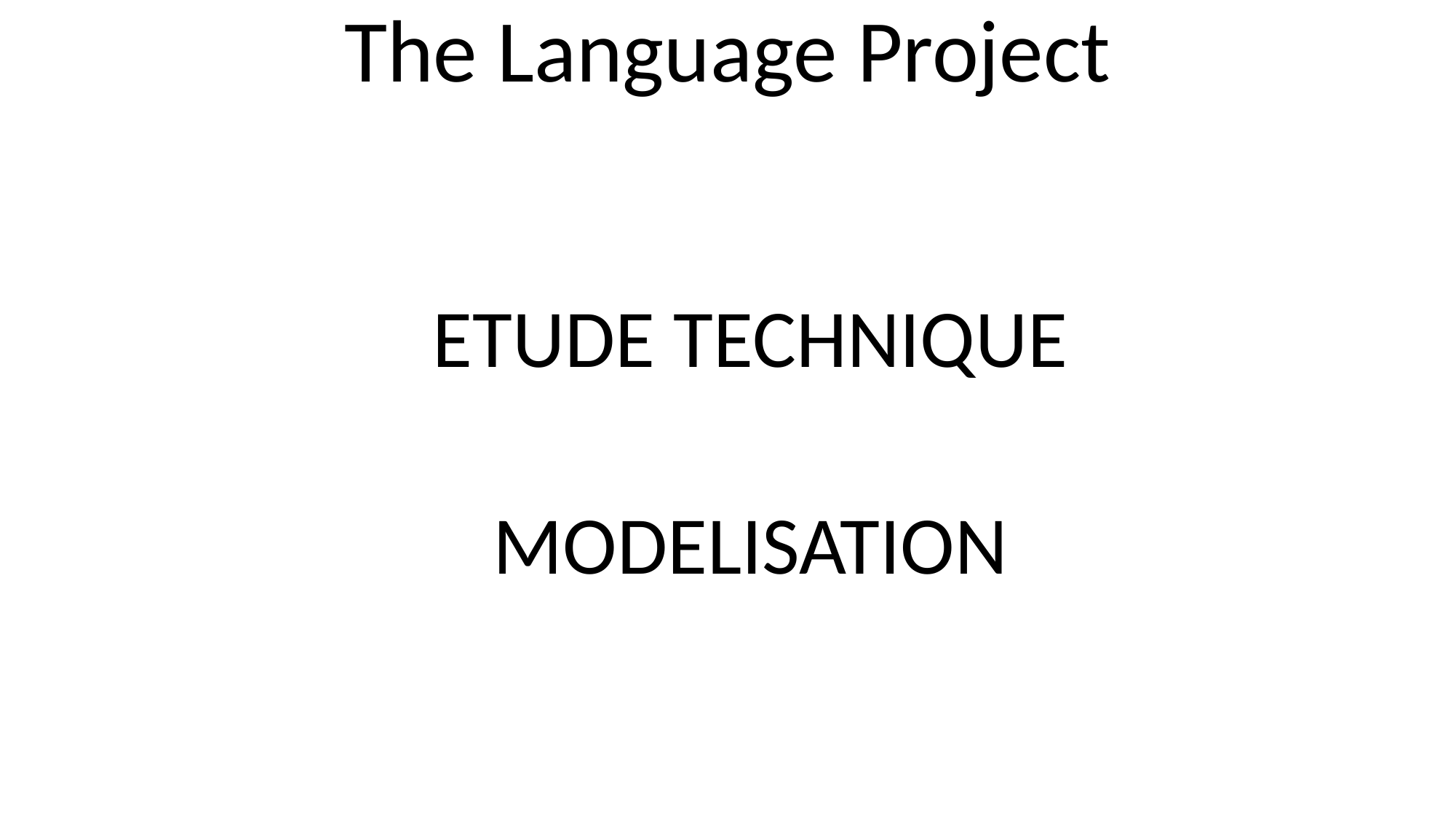

# The Language Project
ETUDE TECHNIQUE

MODELISATION